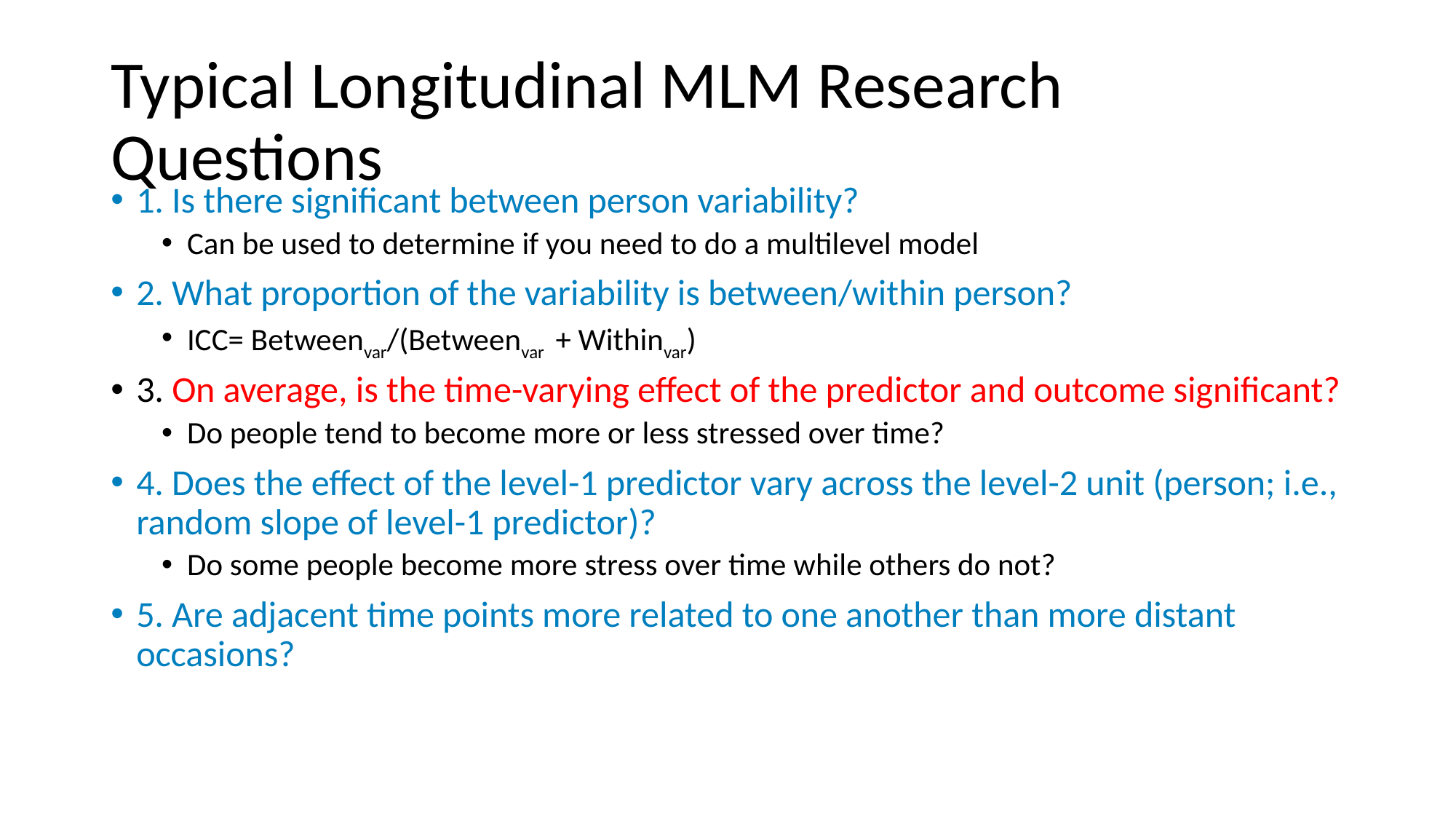

# Typical Longitudinal MLM Research Questions
1. Is there significant between person variability?
Can be used to determine if you need to do a multilevel model
2. What proportion of the variability is between/within person?
ICC= Betweenvar/(Betweenvar  + Withinvar)
3. On average, is the time-varying effect of the predictor and outcome significant?
Do people tend to become more or less stressed over time?
4. Does the effect of the level-1 predictor vary across the level-2 unit (person; i.e., random slope of level-1 predictor)?
Do some people become more stress over time while others do not?
5. Are adjacent time points more related to one another than more distant occasions?